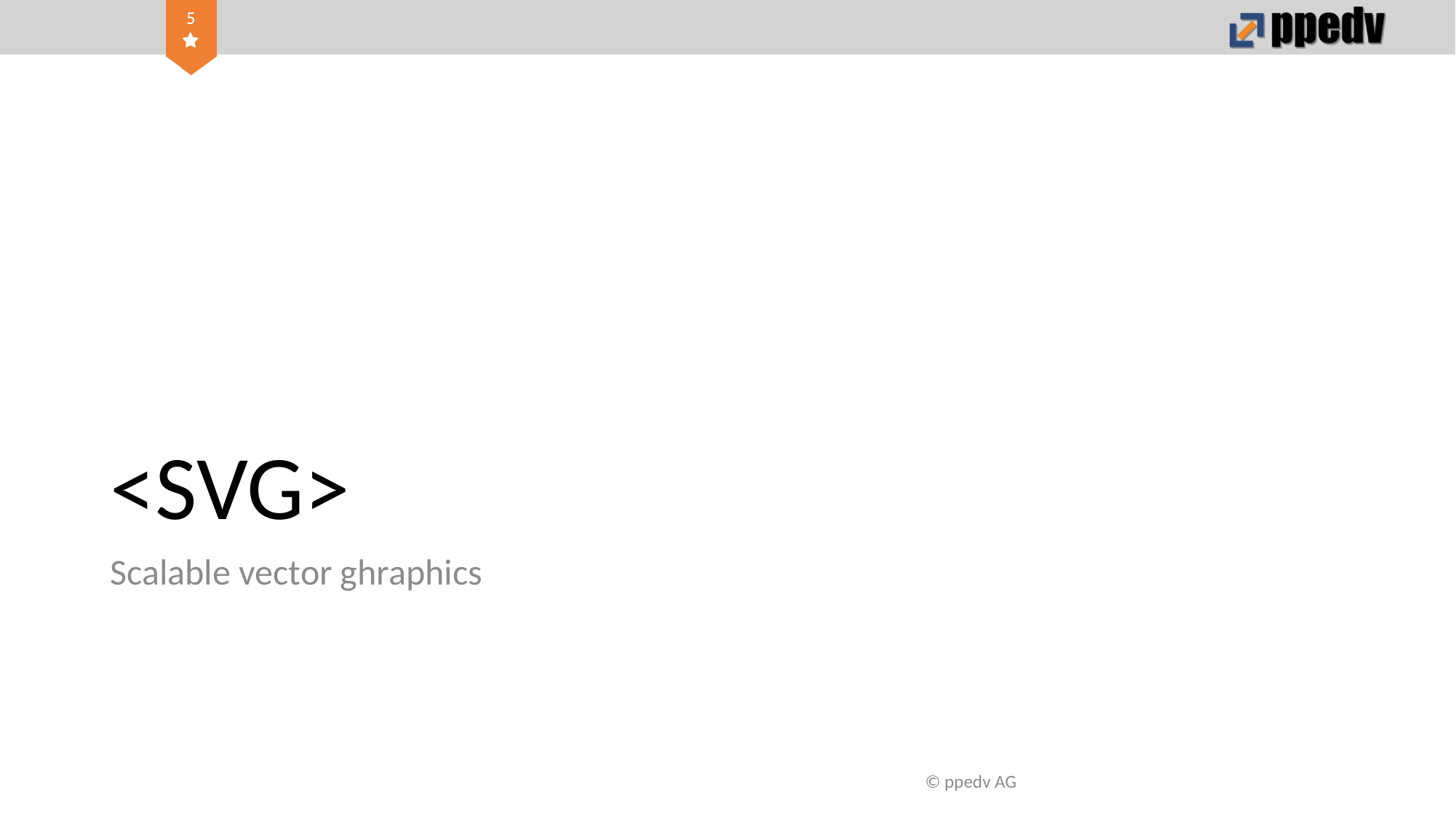

# <SVG>
Scalable vector ghraphics
© ppedv AG